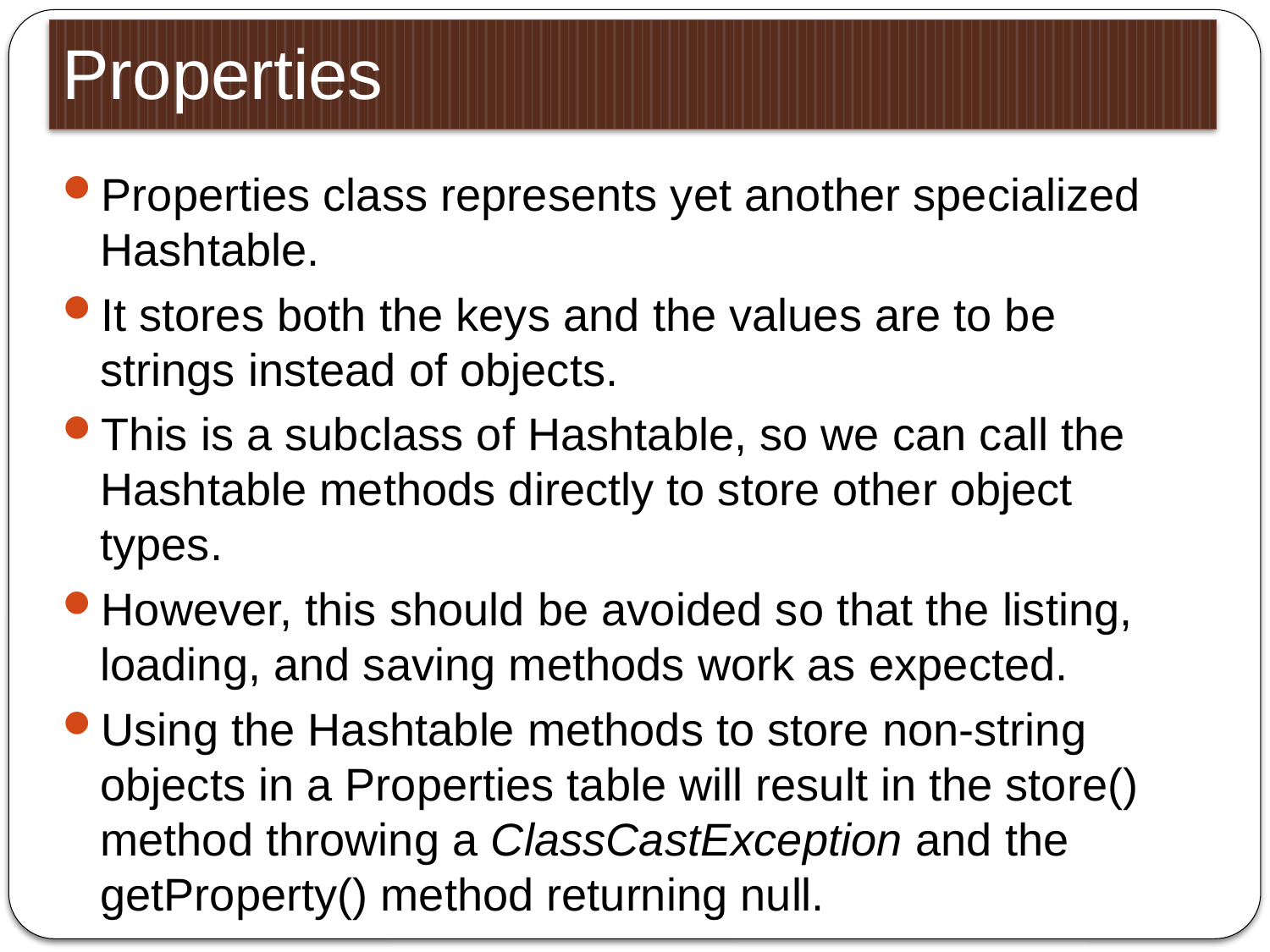

# Properties
Properties class represents yet another specialized Hashtable.
It stores both the keys and the values are to be strings instead of objects.
This is a subclass of Hashtable, so we can call the Hashtable methods directly to store other object types.
However, this should be avoided so that the listing, loading, and saving methods work as expected.
Using the Hashtable methods to store non-string objects in a Properties table will result in the store() method throwing a ClassCastException and the getProperty() method returning null.